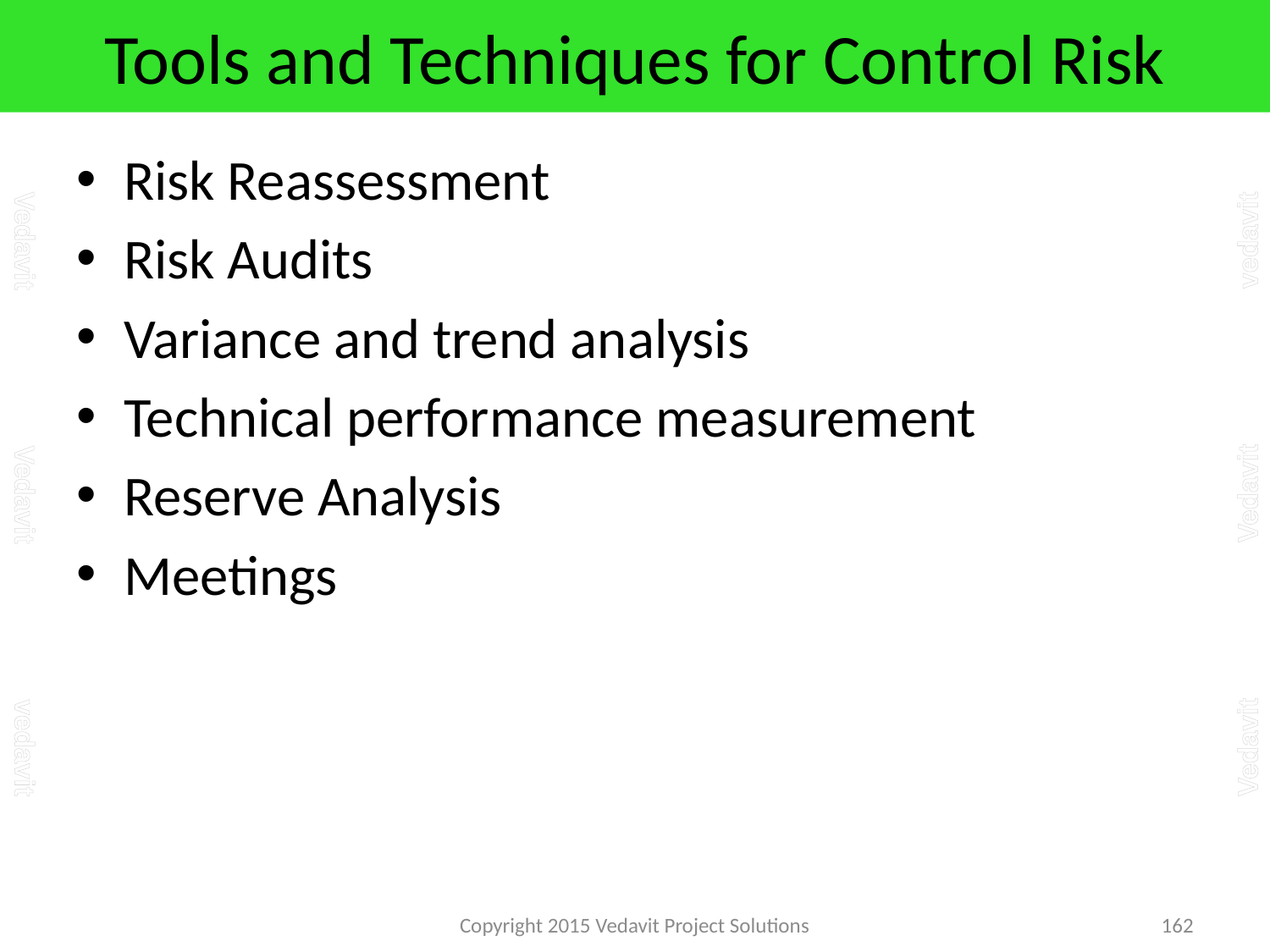

# Tools and Techniques for Control Risk
Risk Reassessment
Risk Audits
Variance and trend analysis
Technical performance measurement
Reserve Analysis
Meetings

Copyright 2015 Vedavit Project Solutions
162